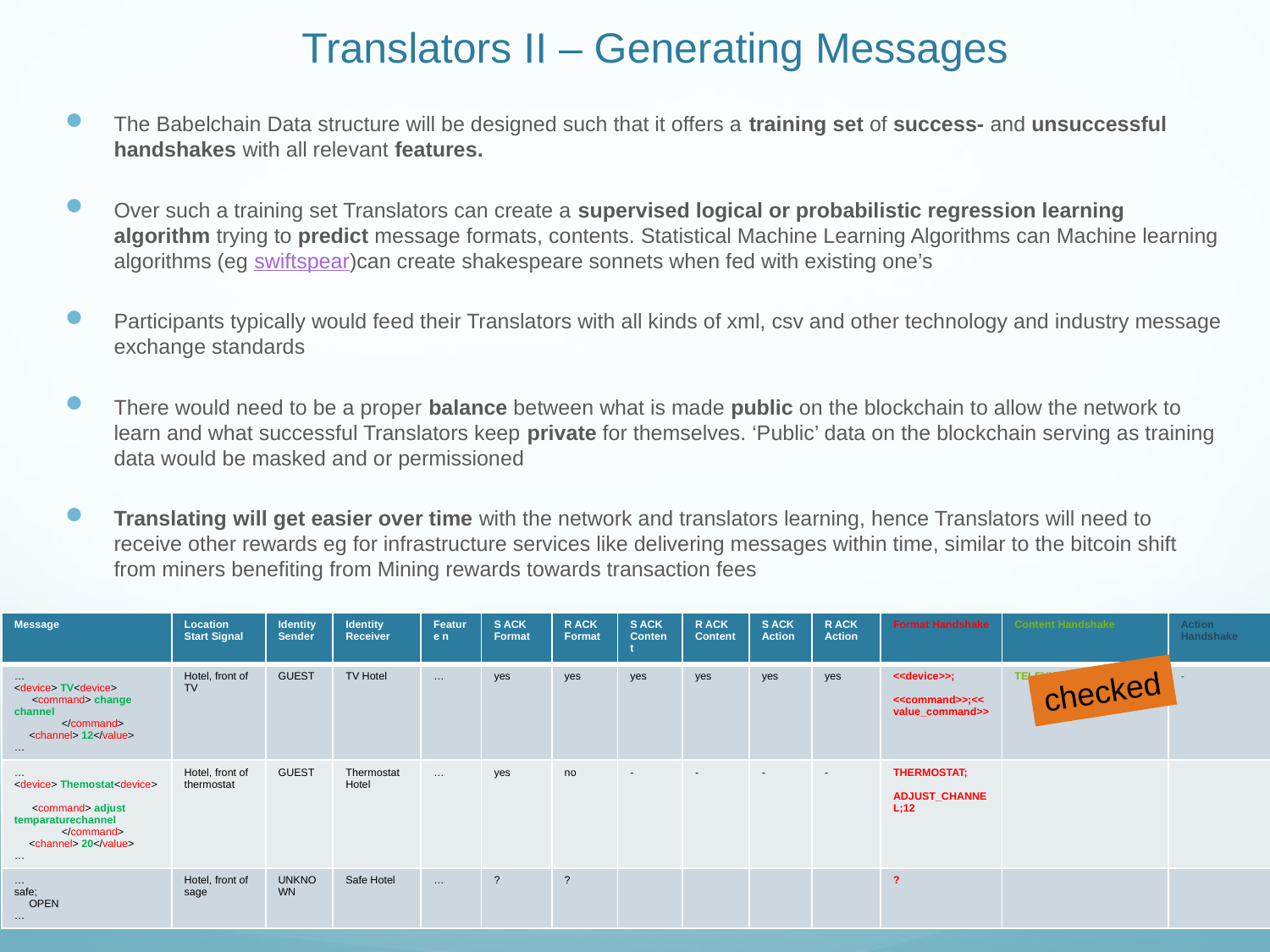

# Translators II – Generating Messages
The Babelchain Data structure will be designed such that it offers a training set of success- and unsuccessful handshakes with all relevant features.
Over such a training set Translators can create a supervised logical or probabilistic regression learning algorithm trying to predict message formats, contents. Statistical Machine Learning Algorithms can Machine learning algorithms (eg swiftspear)can create shakespeare sonnets when fed with existing one’s
Participants typically would feed their Translators with all kinds of xml, csv and other technology and industry message exchange standards
There would need to be a proper balance between what is made public on the blockchain to allow the network to learn and what successful Translators keep private for themselves. ‘Public’ data on the blockchain serving as training data would be masked and or permissioned
Translating will get easier over time with the network and translators learning, hence Translators will need to receive other rewards eg for infrastructure services like delivering messages within time, similar to the bitcoin shift from miners benefiting from Mining rewards towards transaction fees
| Message | Location Start Signal | Identity Sender | Identity Receiver | Feature n | S ACK Format | R ACK Format | S ACK Content | R ACK Content | S ACK Action | R ACK Action | Format Handshake | Content Handshake | Action Handshake |
| --- | --- | --- | --- | --- | --- | --- | --- | --- | --- | --- | --- | --- | --- |
| … <device> TV<device> <command> change channel </command> <channel> 12</value> … | Hotel, front of TV | GUEST | TV Hotel | … | yes | yes | yes | yes | yes | yes | <<device>>; <<command>>;<<value\_command>> | TELEVISION; ADJUST\_CHANNEL;12 | - |
| … <device> Themostat<device> <command> adjust temparaturechannel </command> <channel> 20</value> … | Hotel, front of thermostat | GUEST | Thermostat Hotel | … | yes | no | - | - | - | - | THERMOSTAT; ADJUST\_CHANNEL;12 |  |  |
| … safe; OPEN … | Hotel, front of sage | UNKNOWN | Safe Hotel | … | ? | ? |  |  |  |  | ? |  |  |
checked